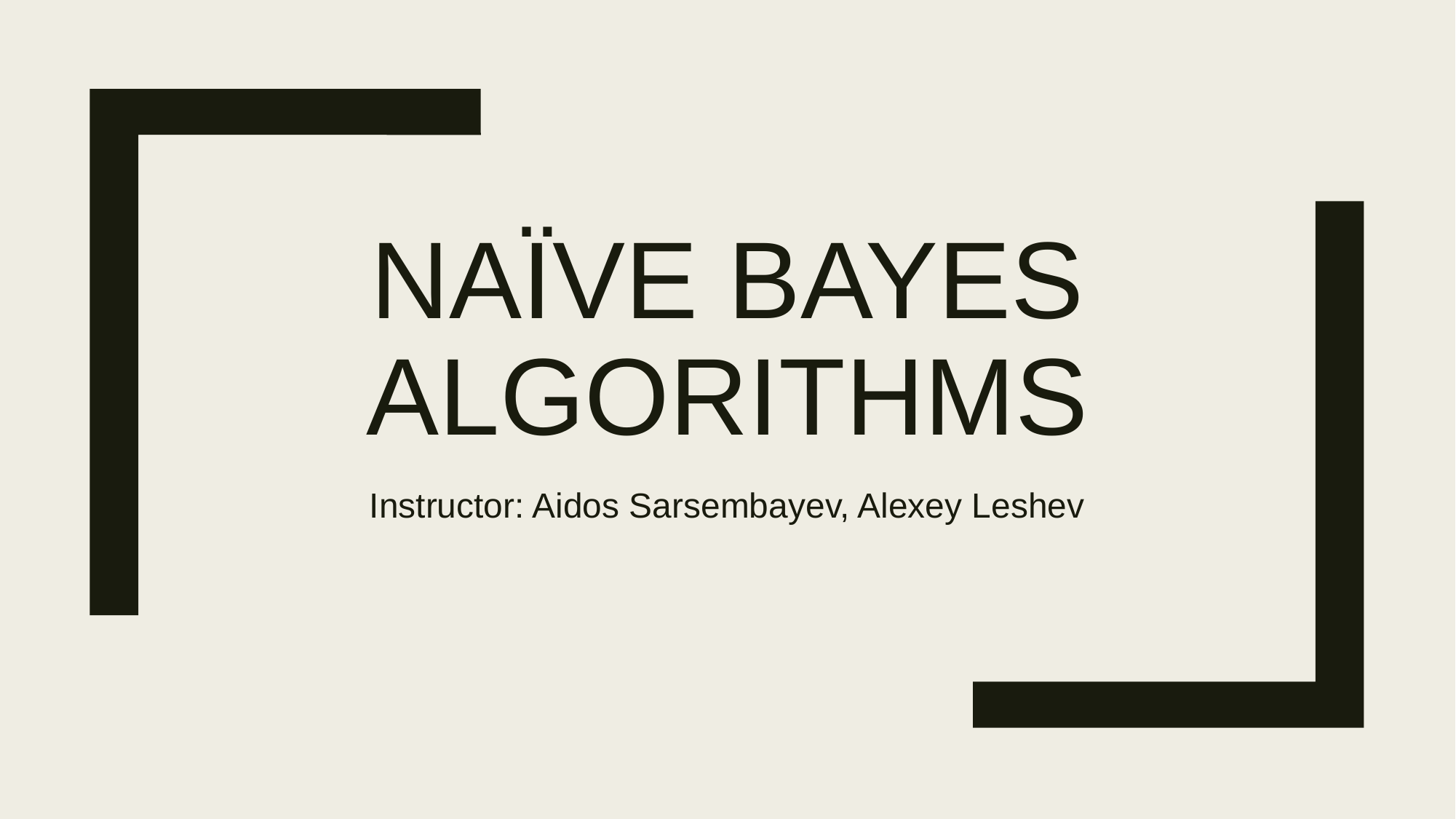

# Naïve Bayes Algorithms
Instructor: Aidos Sarsembayev, Alexey Leshev